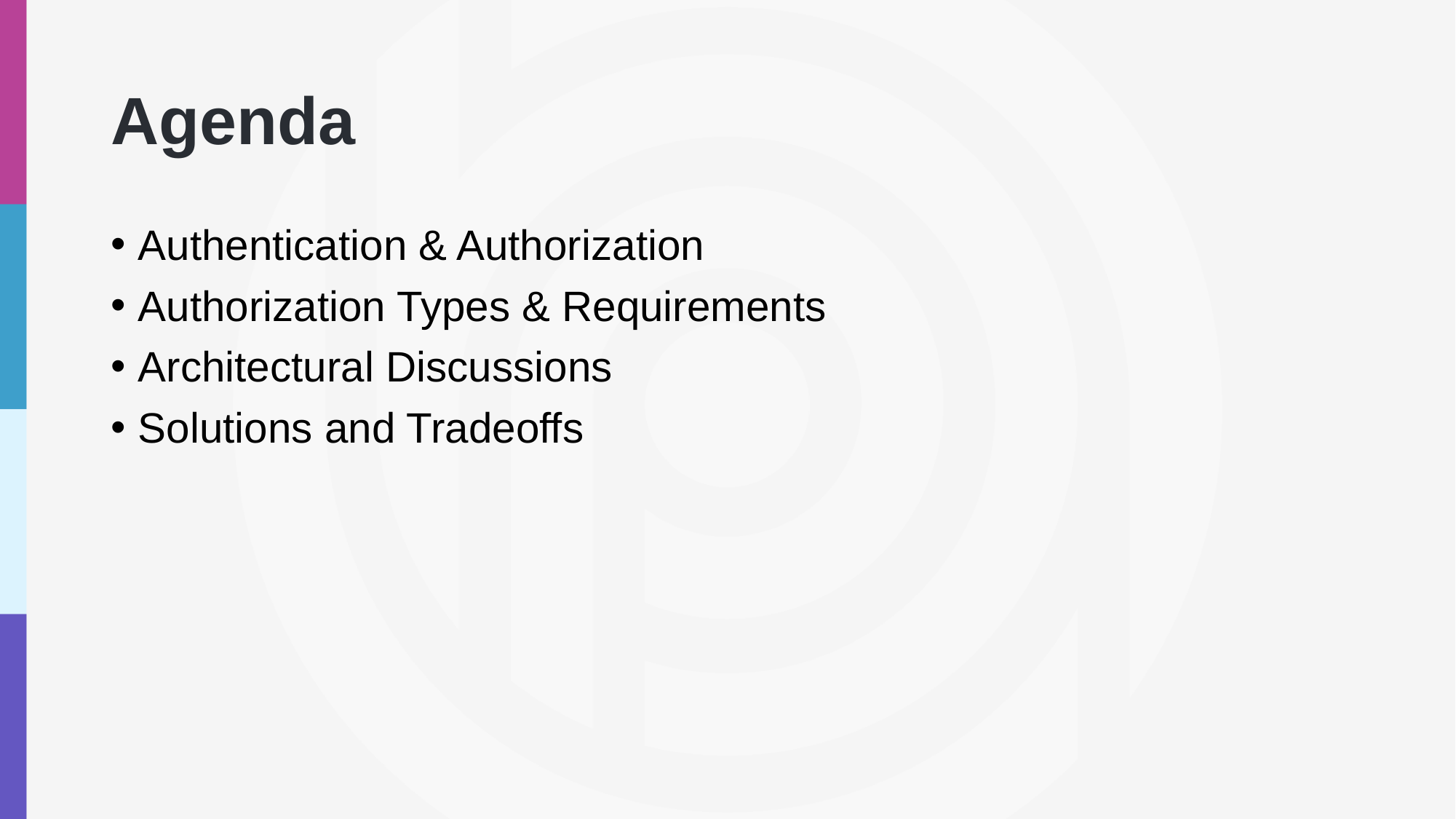

# Agenda
Authentication & Authorization
Authorization Types & Requirements
Architectural Discussions
Solutions and Tradeoffs